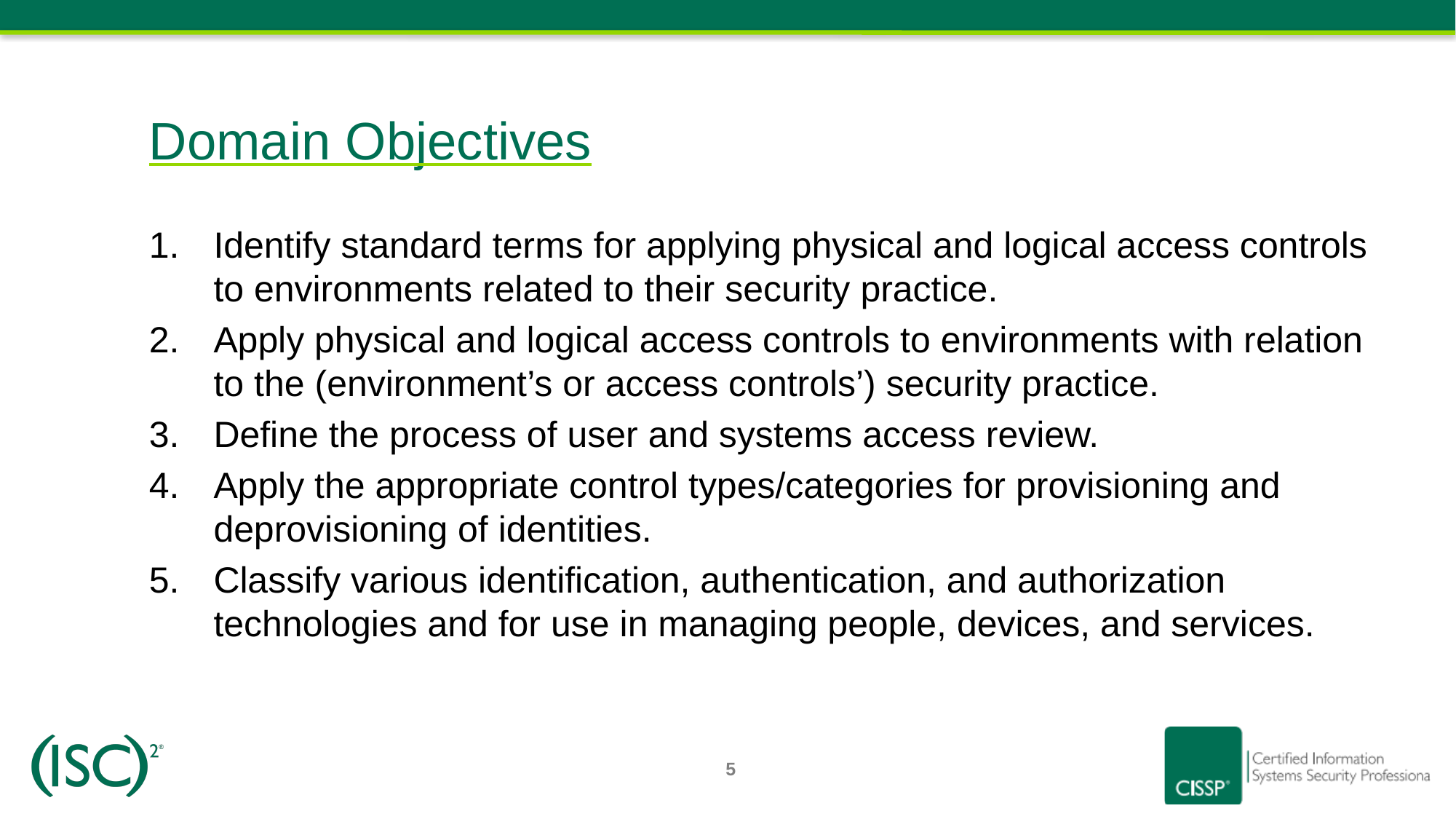

Domain Objectives
Identify standard terms for applying physical and logical access controls to environments related to their security practice.
Apply physical and logical access controls to environments with relation to the (environment’s or access controls’) security practice.
Define the process of user and systems access review.
Apply the appropriate control types/categories for provisioning and deprovisioning of identities.
Classify various identification, authentication, and authorization technologies and for use in managing people, devices, and services.